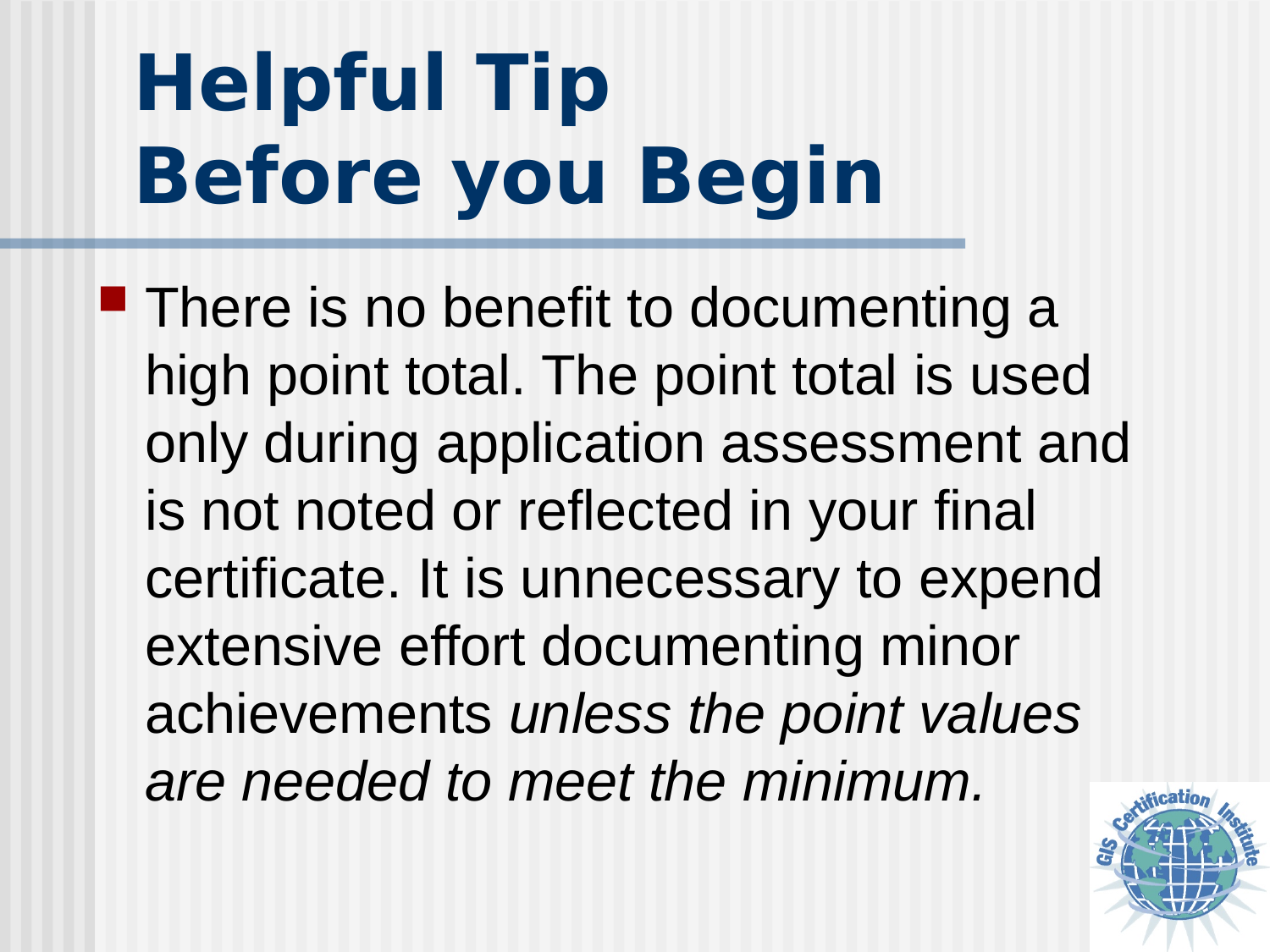

# Helpful Tip Before you Begin
There is no benefit to documenting a high point total. The point total is used only during application assessment and is not noted or reflected in your final certificate. It is unnecessary to expend extensive effort documenting minor achievements unless the point values are needed to meet the minimum.